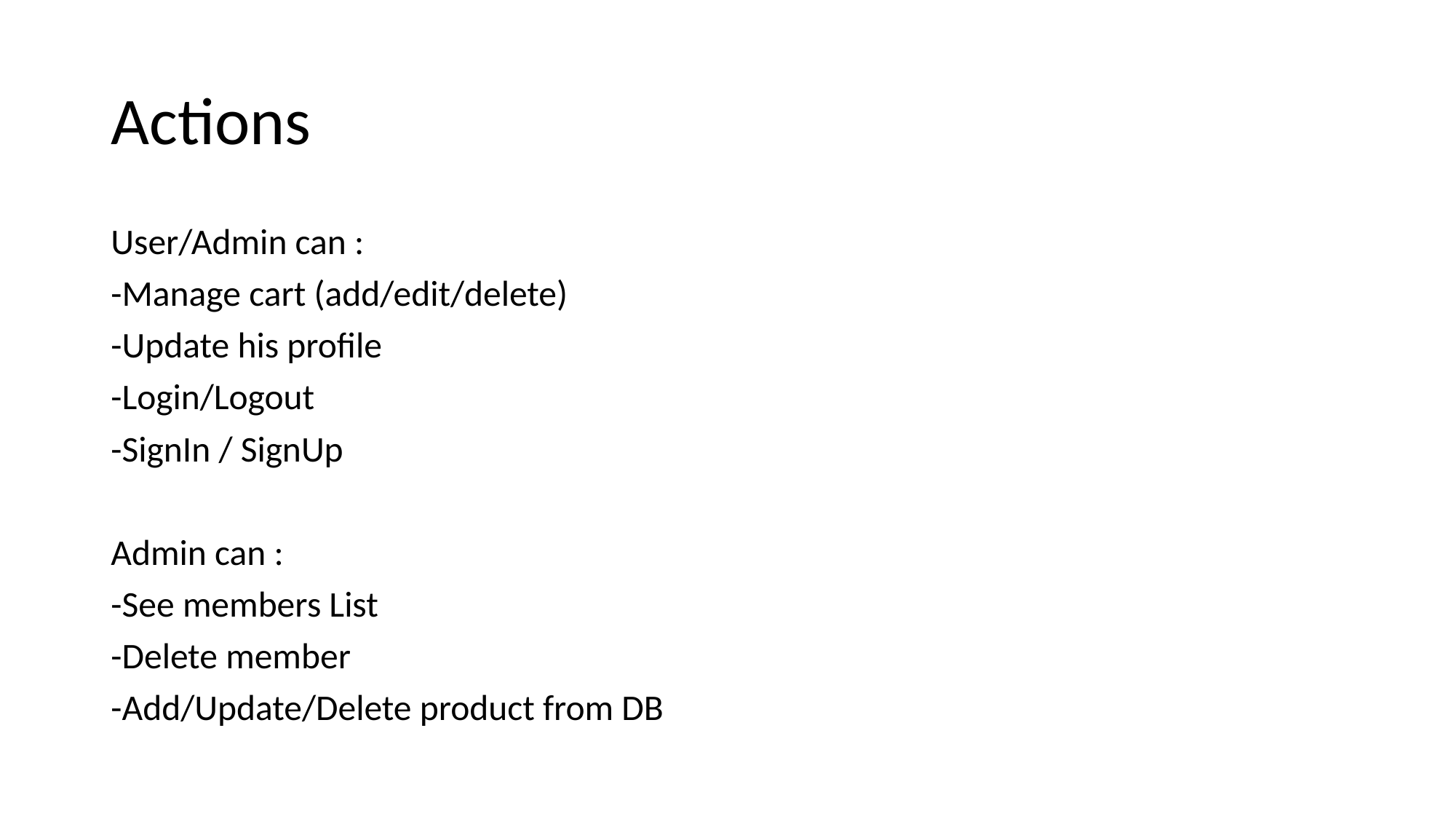

# Actions
User/Admin can :
-Manage cart (add/edit/delete)
-Update his profile
-Login/Logout
-SignIn / SignUp

Admin can :
-See members List
-Delete member
-Add/Update/Delete product from DB